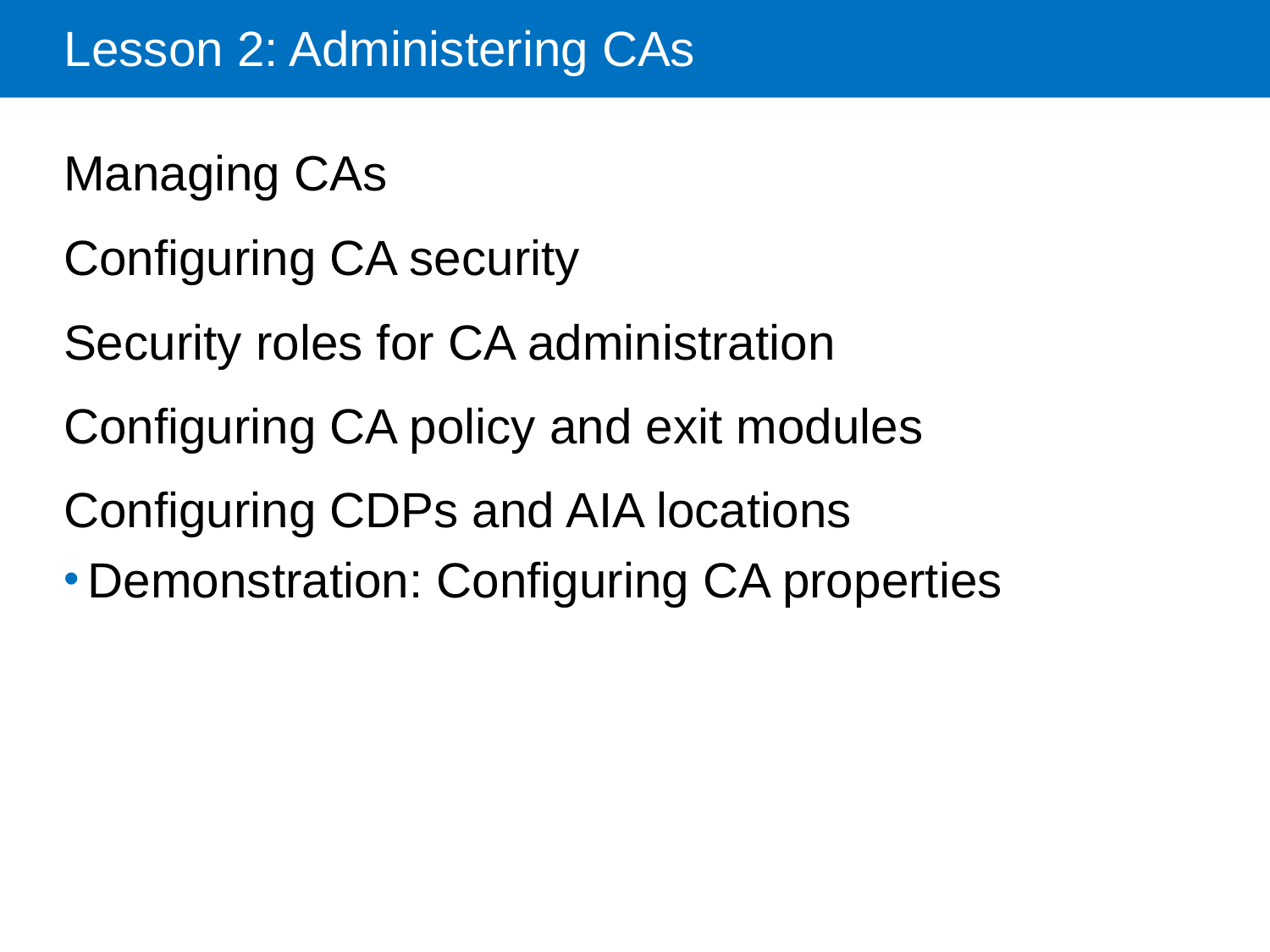

# Lesson 2: Administering CAs
Managing CAs
Configuring CA security
Security roles for CA administration
Configuring CA policy and exit modules
Configuring CDPs and AIA locations
Demonstration: Configuring CA properties